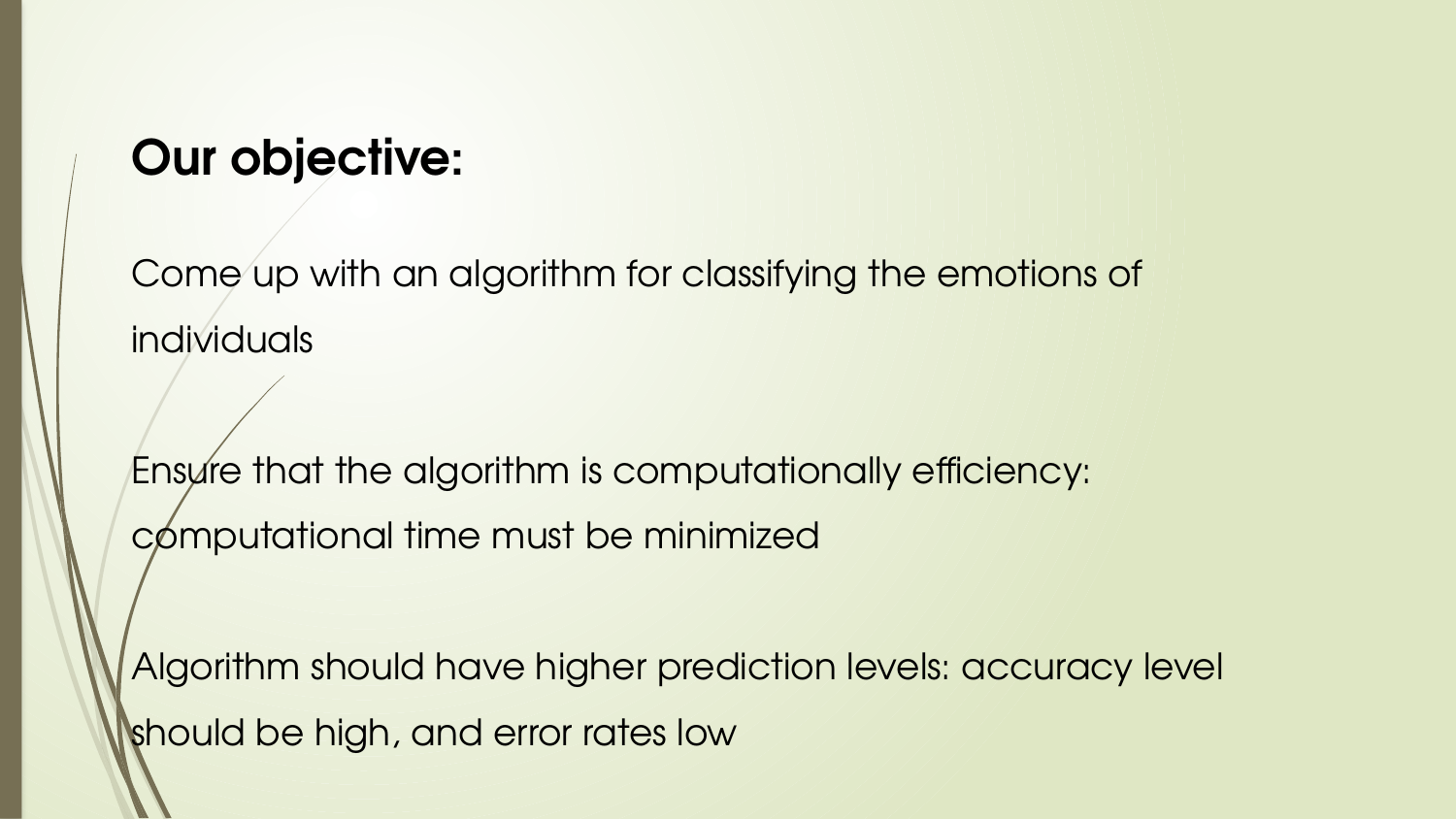

Our objective:

Come up with an algorithm for classifying the emotions of individuals

Ensure that the algorithm is computationally efficiency: computational time must be minimized

Algorithm should have higher prediction levels: accuracy level should be high, and error rates low